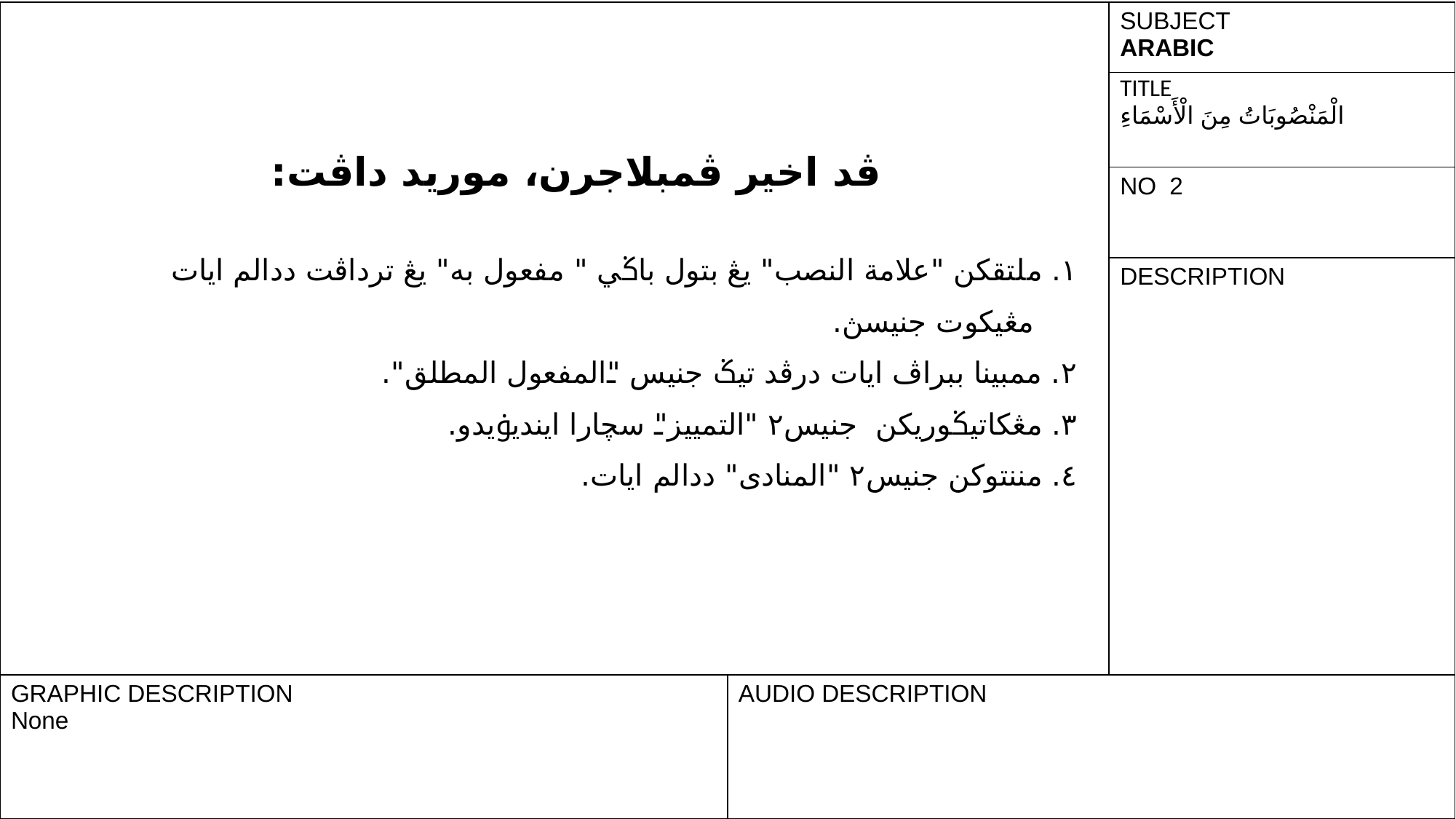

|  |  | SUBJECT ARABIC |
| --- | --- | --- |
|  |  | TITLE الْمَنْصُوبَاتُ مِنَ الْأَسْمَاءِ |
|  |  | NO 2 |
|  |  | DESCRIPTION |
| GRAPHIC DESCRIPTION None | AUDIO DESCRIPTION |  |
ڤد اخير ڤمبلاجرن، موريد داڤت:

١. ملتقکن "علامة النصب" يڠ بتول باݢي " مفعول به" يڠ ترداڤت ددالم ايات مڠيکوت جنيسڽ.
٢. ممبينا ببراڤ ايات درڤد تيݢ جنيس "المفعول المطلق".
٣. مڠکاتيݢوريکن  جنيس٢ "التمييز" سچارا اينديۏيدو.
٤. مننتوکن جنيس٢ "المنادى" ددالم ايات.